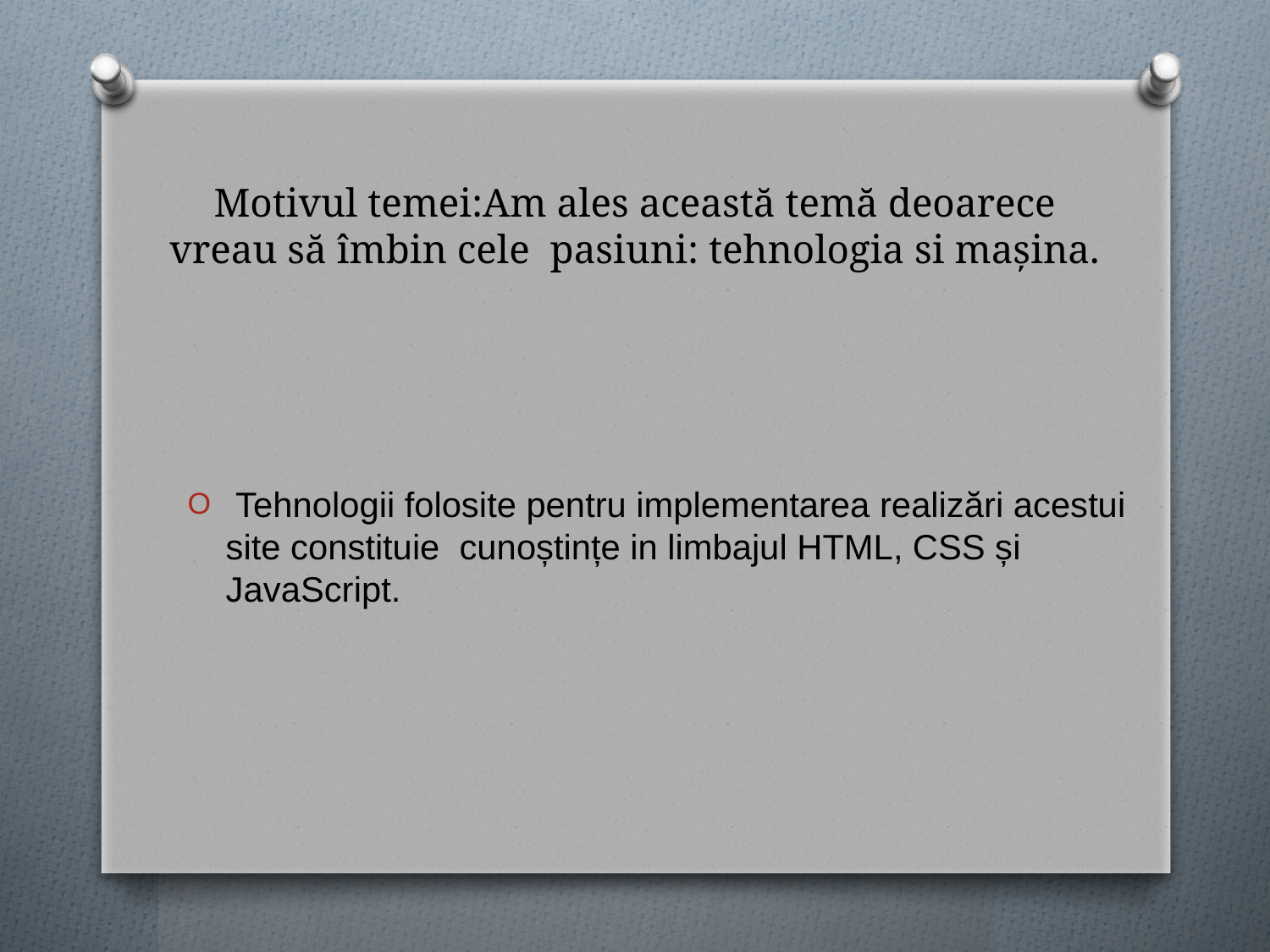

# Motivul temei:Am ales această temă deoarece vreau să îmbin cele  pasiuni: tehnologia si mașina.
 Tehnologii folosite pentru implementarea realizări acestui site constituie  cunoștințe in limbajul HTML, CSS și JavaScript.